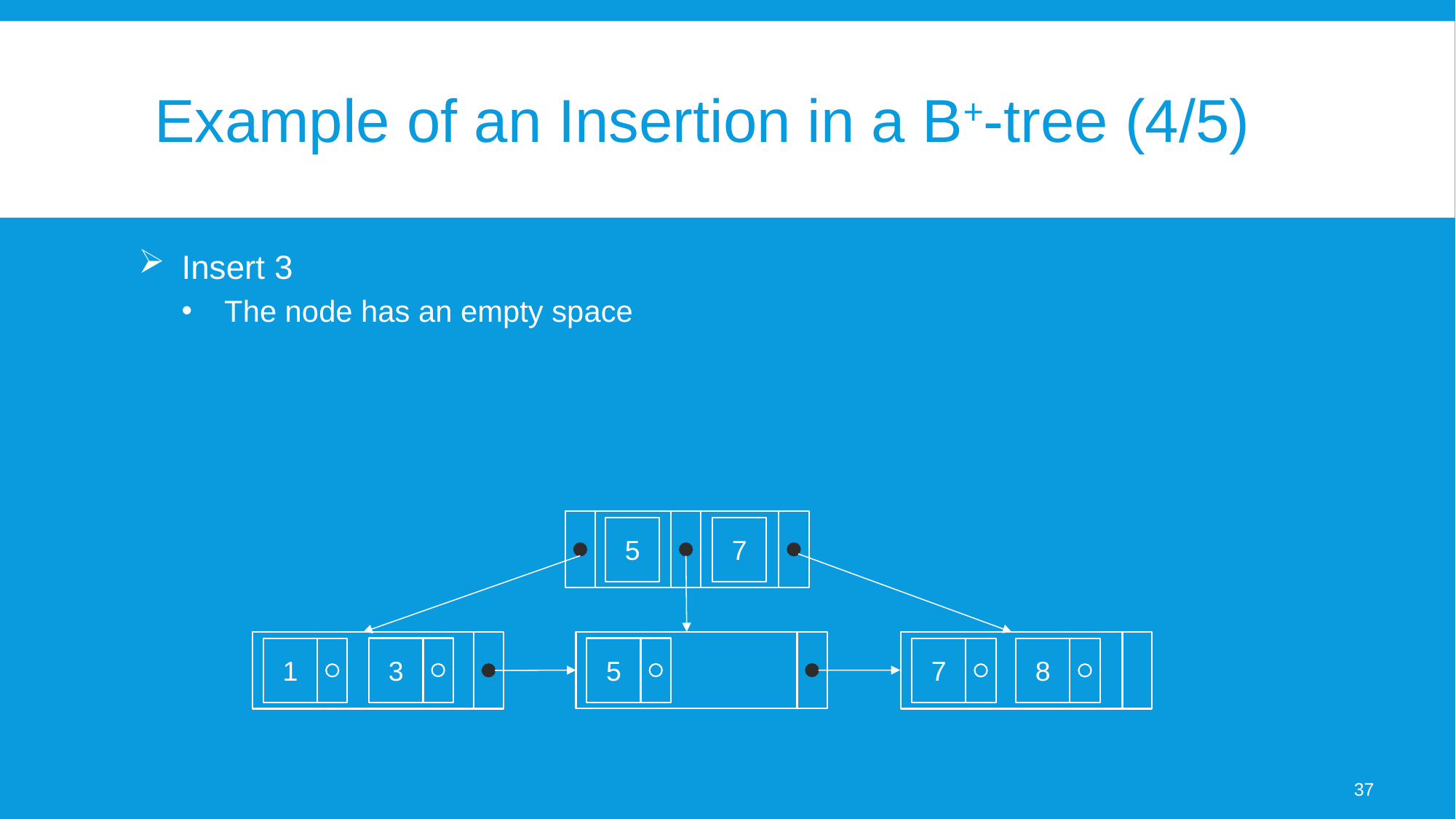

# Example of an Insertion in a B+-tree (4/5)
Insert 3
The node has an empty space

5
7

3

5

1

7

8

37